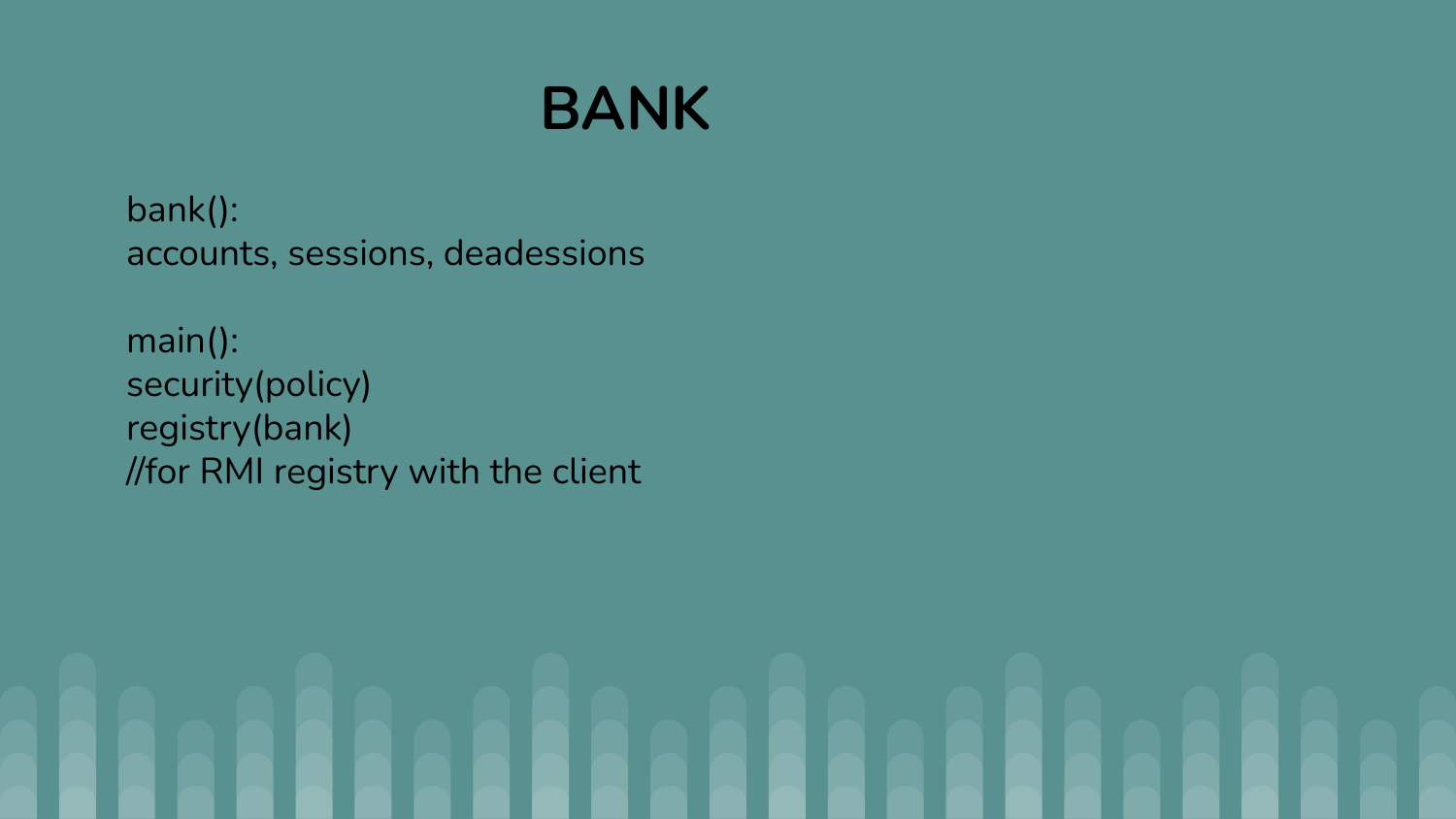

BANK

bank():
accounts, sessions, deadessions

main():
security(policy)
registry(bank)
//for RMI registry with the client